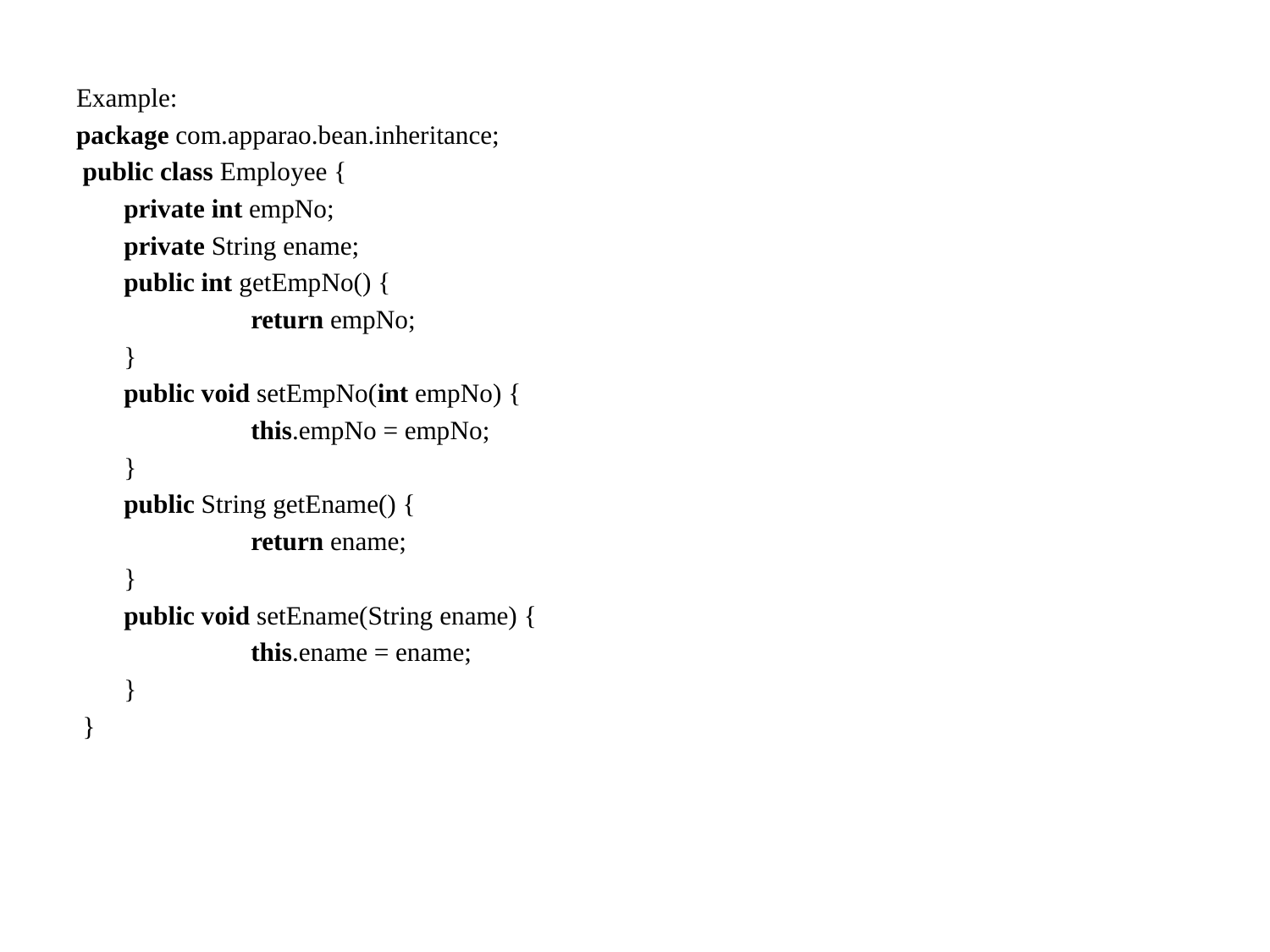

Example:
package com.apparao.bean.inheritance;
 public class Employee {
	private int empNo;
	private String ename;
 	public int getEmpNo() {
		return empNo;
	}
 	public void setEmpNo(int empNo) {
		this.empNo = empNo;
	}
 	public String getEname() {
		return ename;
	}
 	public void setEname(String ename) {
		this.ename = ename;
	}
 }